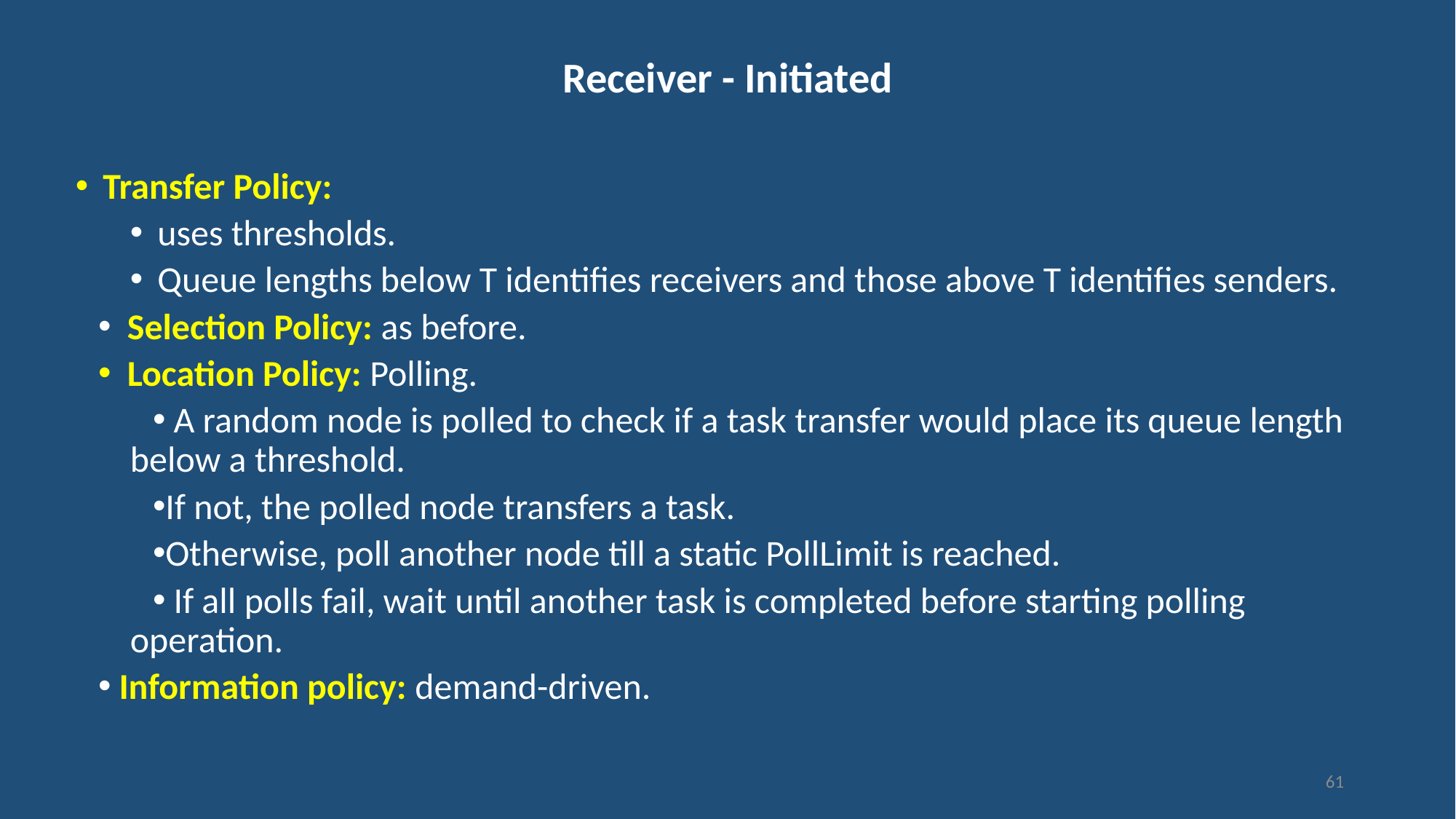

# Receiver - Initiated
Transfer Policy:
uses thresholds.
Queue lengths below T identifies receivers and those above T identifies senders.
  Selection Policy: as before.
  Location Policy: Polling.
 A random node is polled to check if a task transfer would place its queue length below a threshold.
If not, the polled node transfers a task.
Otherwise, poll another node till a static PollLimit is reached.
 If all polls fail, wait until another task is completed before starting polling operation.
 Information policy: demand-driven.
61